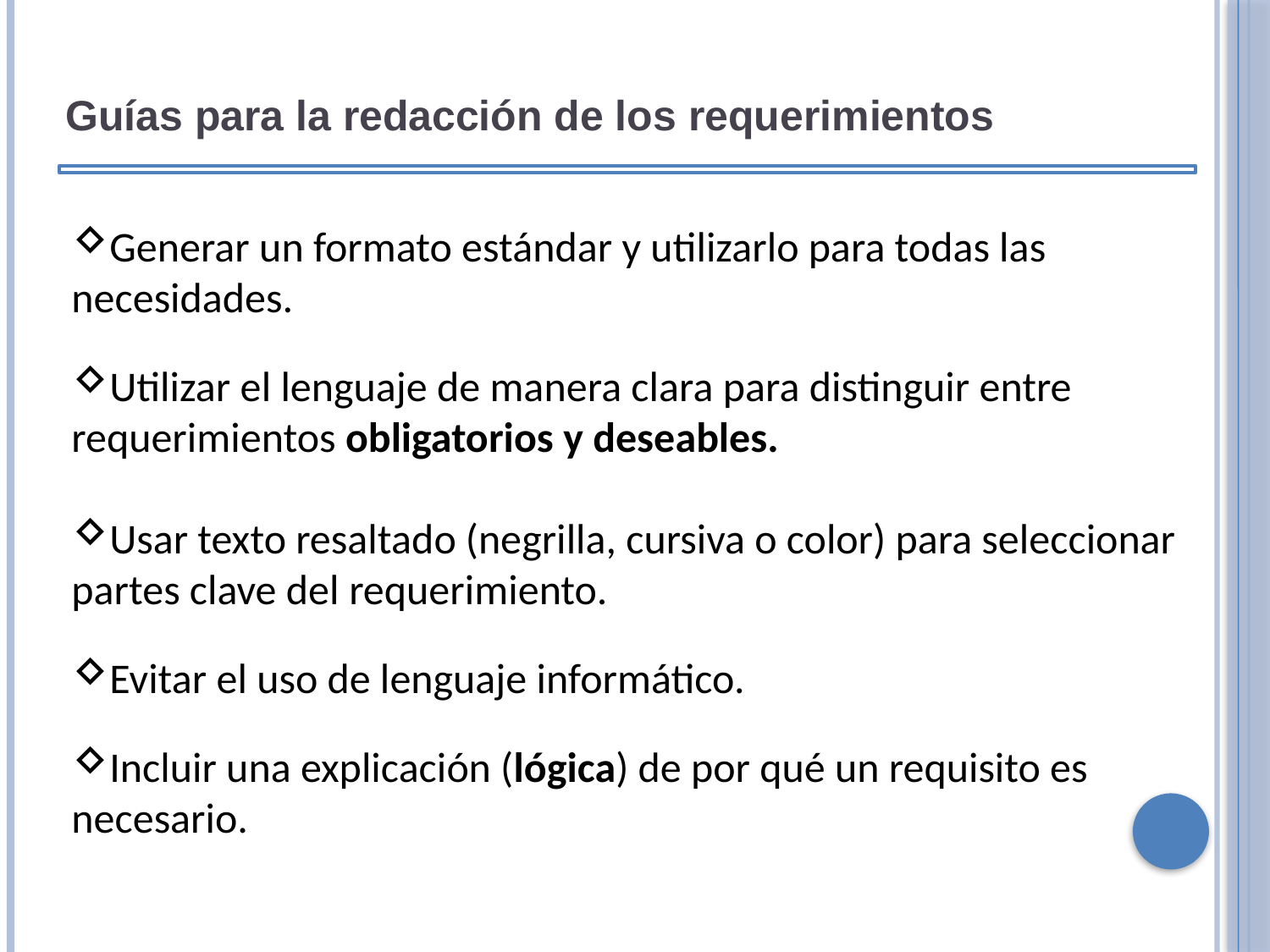

Guías para la redacción de los requerimientos

Generar un formato estándar y utilizarlo para todas las necesidades.

Utilizar el lenguaje de manera clara para distinguir entre requerimientos obligatorios y deseables.

Usar texto resaltado (negrilla, cursiva o color) para seleccionar partes clave del requerimiento.

Evitar el uso de lenguaje informático.

Incluir una explicación (lógica) de por qué un requisito es necesario.